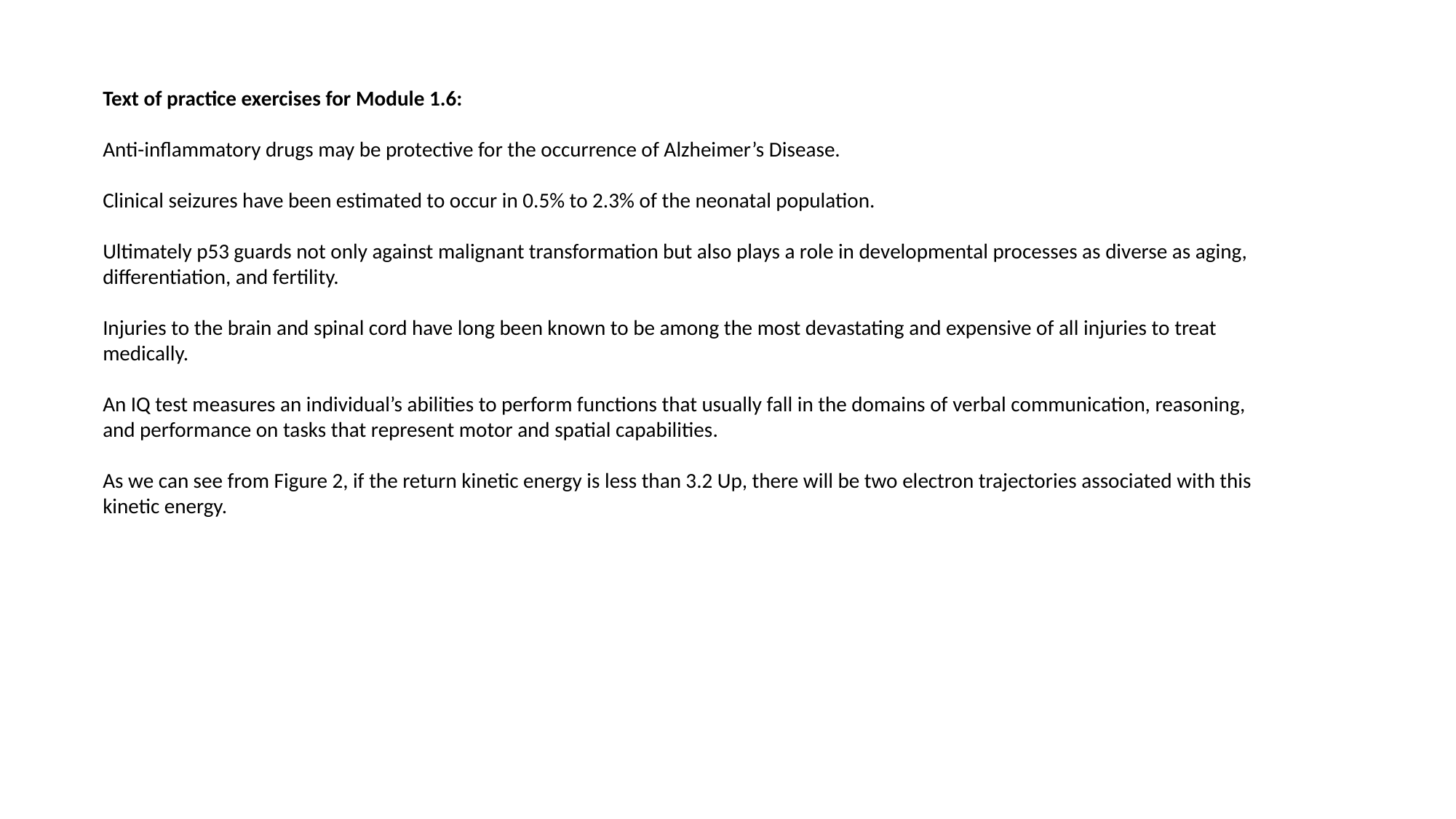

Text of practice exercises for Module 1.6:

Anti-inflammatory drugs may be protective for the occurrence of Alzheimer’s Disease.

Clinical seizures have been estimated to occur in 0.5% to 2.3% of the neonatal population.

Ultimately p53 guards not only against malignant transformation but also plays a role in developmental processes as diverse as aging, differentiation, and fertility.

Injuries to the brain and spinal cord have long been known to be among the most devastating and expensive of all injuries to treat medically.

An IQ test measures an individual’s abilities to perform functions that usually fall in the domains of verbal communication, reasoning, and performance on tasks that represent motor and spatial capabilities.

As we can see from Figure 2, if the return kinetic energy is less than 3.2 Up, there will be two electron trajectories associated with this kinetic energy.